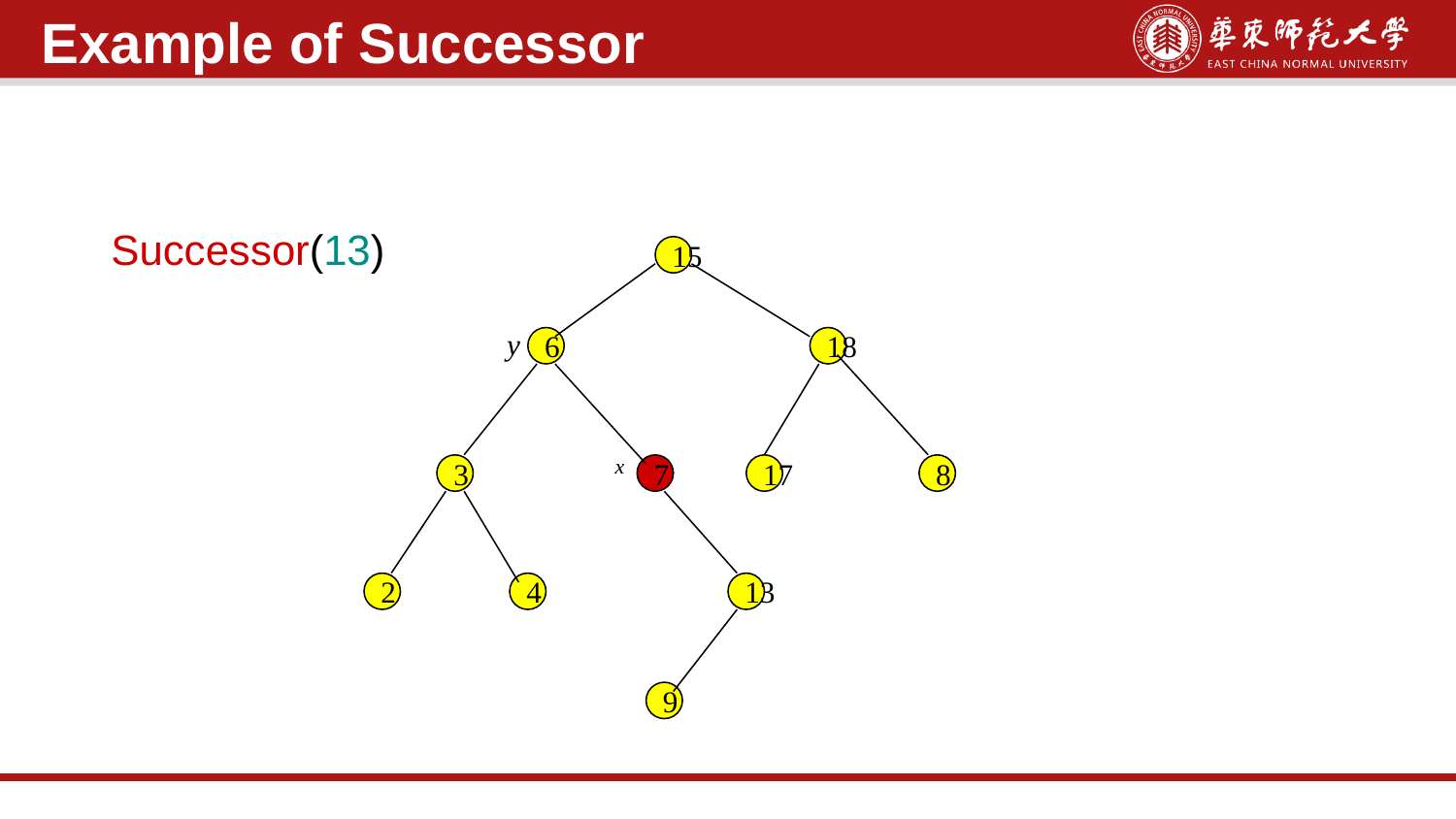

36
Successor(13)
Example of Successor
15

y
6
18

x
3
7
17
8

2
4
13

9